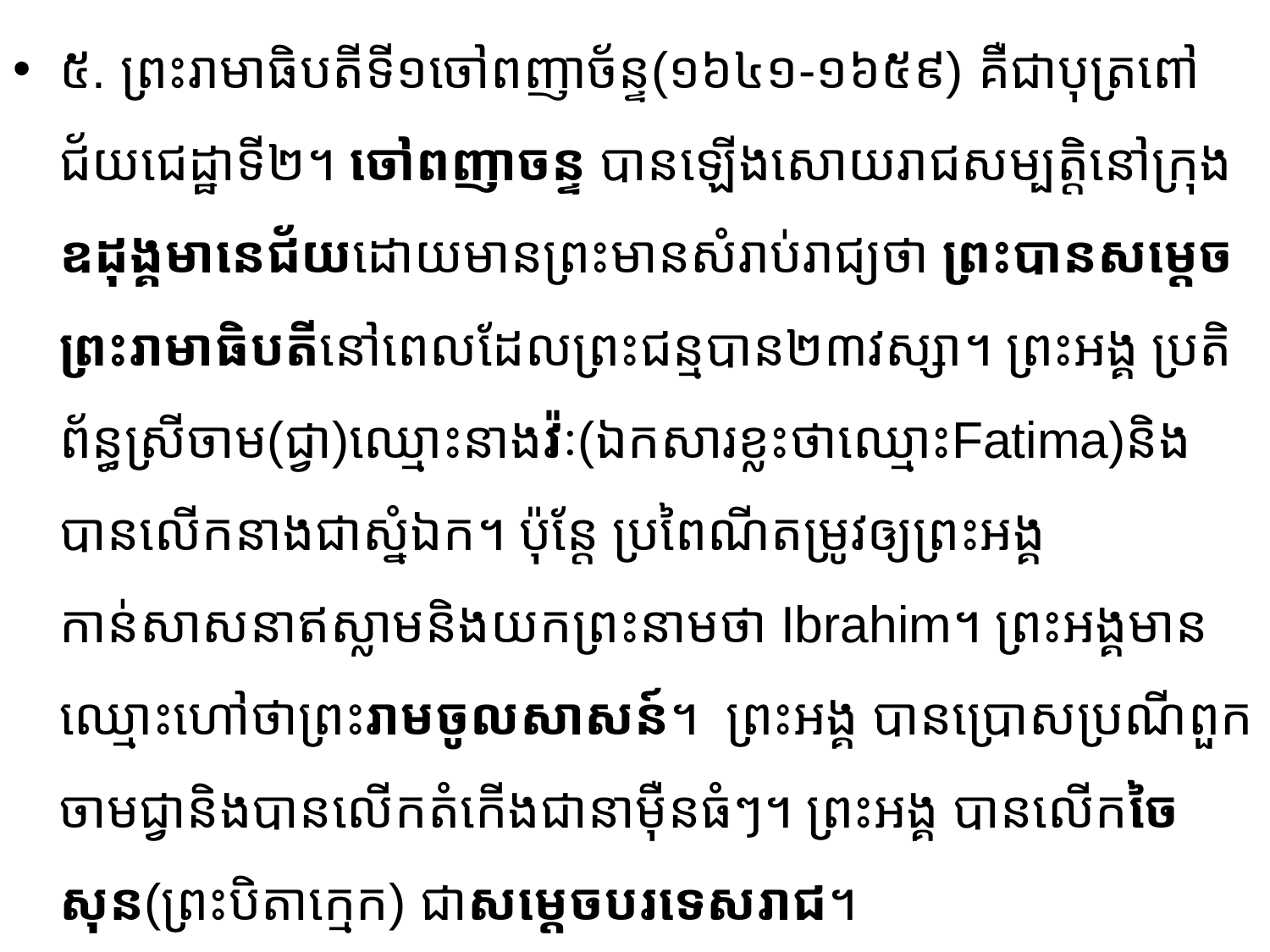

៥. ព្រះរាមាធិបតីទី១ចៅពញាច័ន្ទ(១៦៤១-១៦៥៩) គឺជាបុត្រពៅជ័យជេដ្ឋាទី២។ ចៅពញាចន្ទ បានឡើង​សោយ​រាជសម្បត្តិនៅក្រុងឧដុង្គមានេជ័យដោយមានព្រះមានសំរាប់រាជ្យថា ព្រះបានសម្តេចព្រះរាមាធិបតី​នៅ​ពេល​ដែល​ព្រះជន្មបាន២៣វស្សា។ ព្រះអង្គ ប្រតិព័ន្ធស្រីចាម(ជ្វា)ឈ្មោះនាងវ៉ៈ(ឯកសារខ្លះថាឈ្មោះFatima)​និង​បាន​លើក​នាង​ជាស្នំឯក​។ ប៉ុន្តែ ប្រពៃណីតម្រូវឲ្យព្រះអង្គកាន់សាសនាឥស្លាម​និងយកព្រះនាមថា Ibrahim។ ព្រះអង្គ​មាន​ឈ្មោះ​ហៅថា​ព្រះរាមចូលសាសន៍។  ព្រះអង្គ បានប្រោសប្រណីពួកចាមជ្វា​និងបាន​លើកតំកើង​ជា​នាម៉ឺន​ធំៗ​។​ ព្រះអង្គ បាន​លើកចៃសុន(ព្រះបិតាក្មេក) ជាសម្តេចបរទេសរាជ។